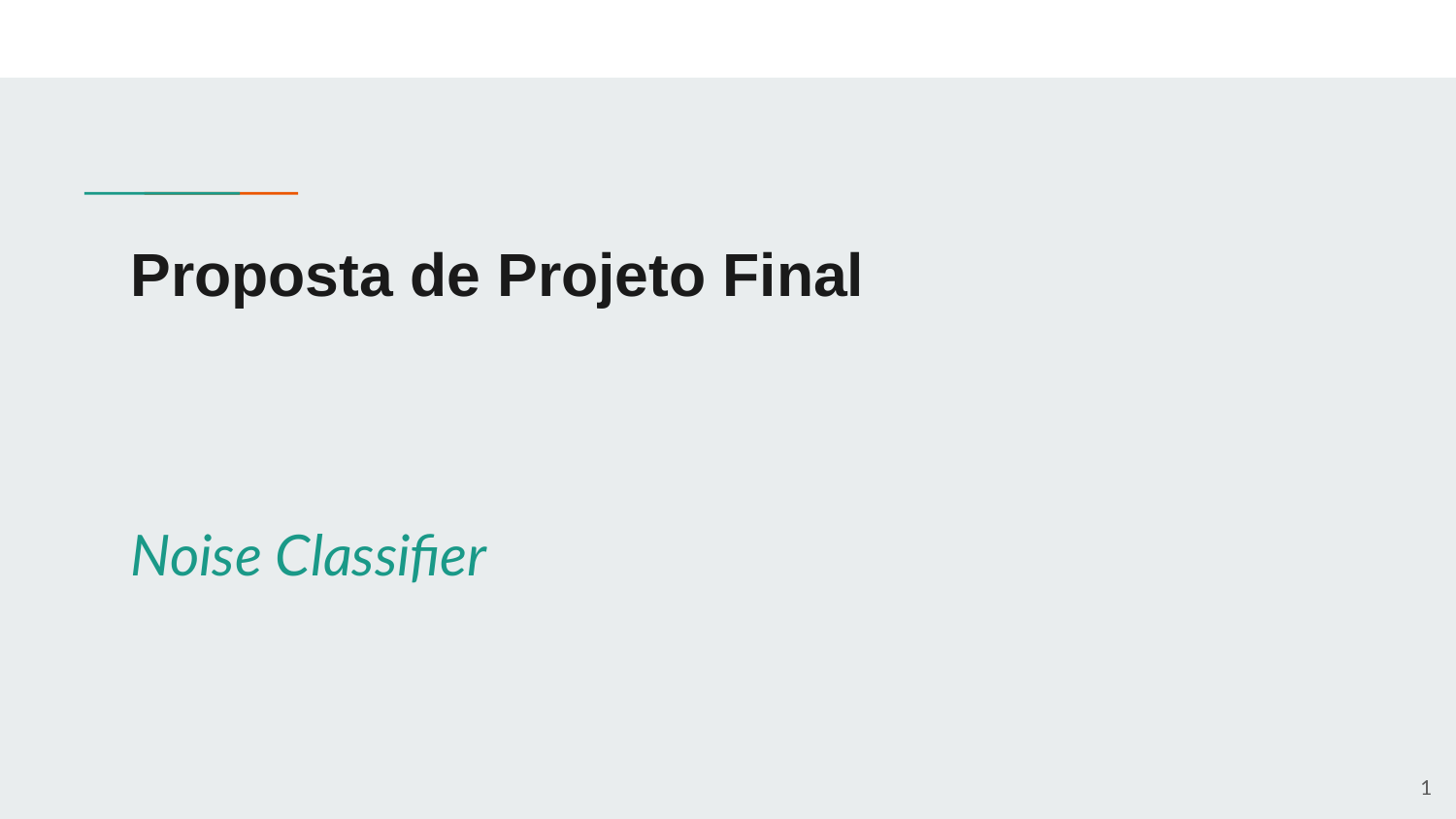

# Proposta de Projeto Final
Noise Classifier
1